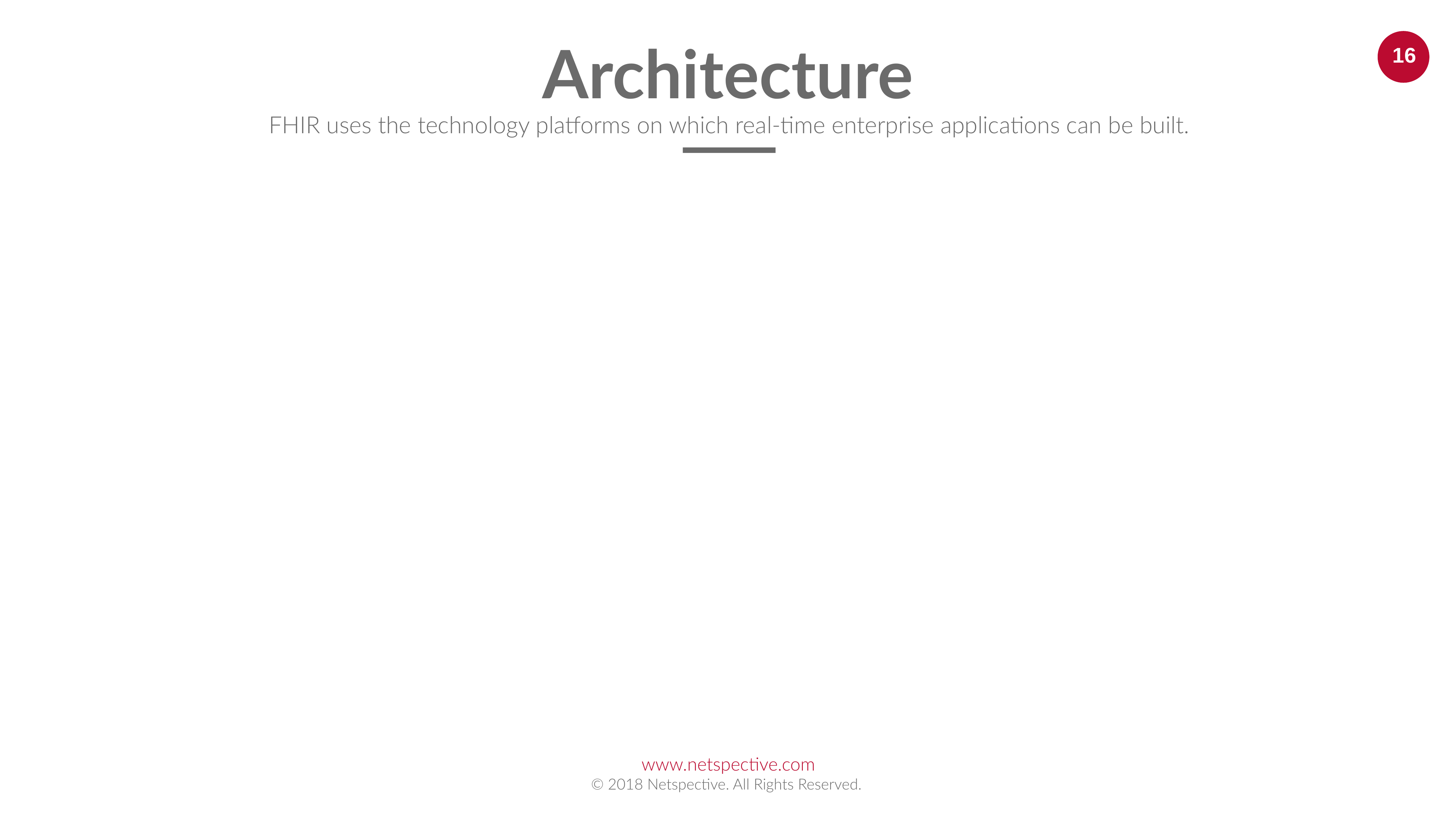

Architecture
FHIR uses the technology platforms on which real-time enterprise applications can be built.